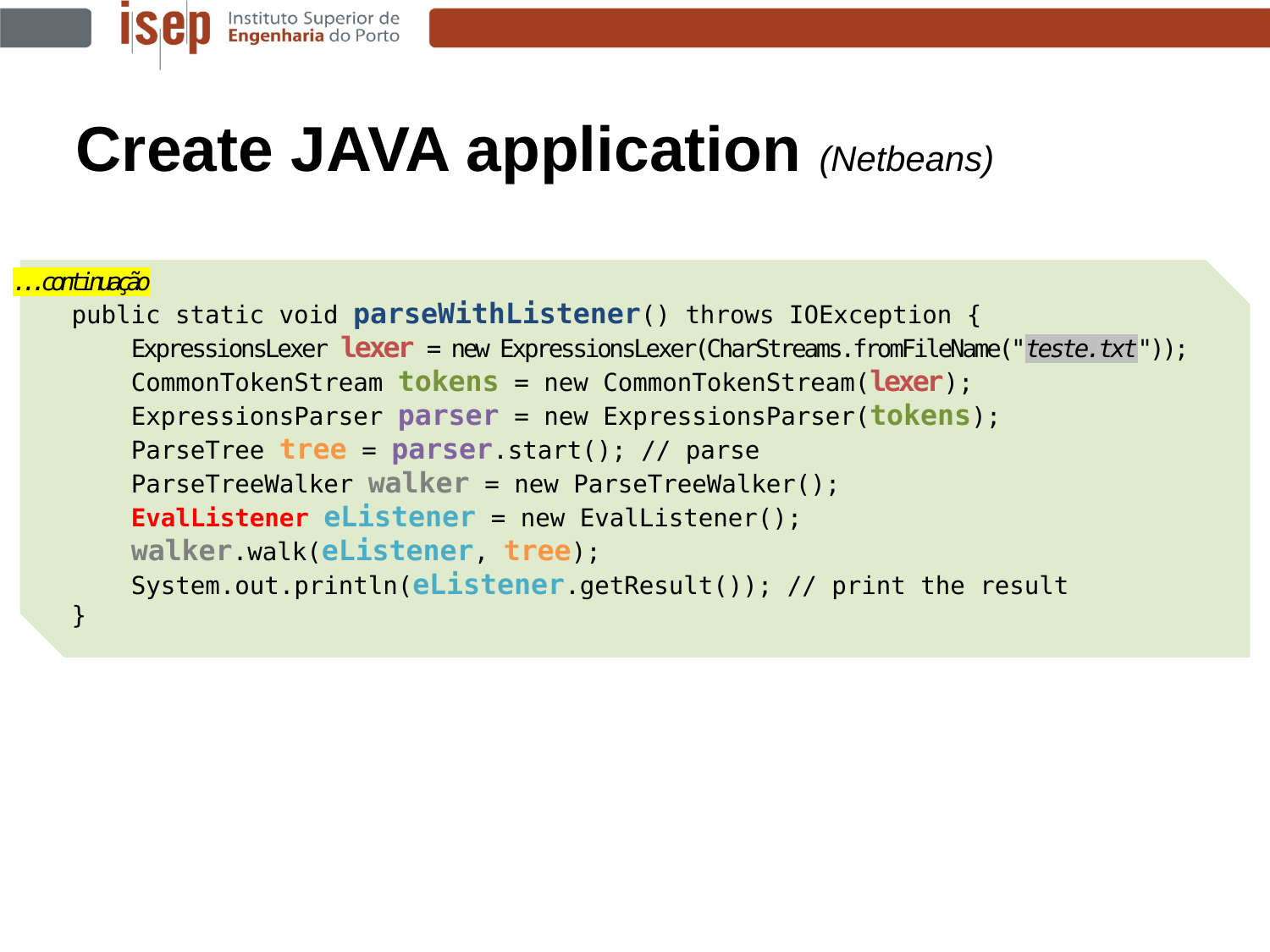

Create JAVA application (Netbeans)
...continuação
    public static void parseWithListener() throws IOException {
        ExpressionsLexer lexer = new ExpressionsLexer(CharStreams.fromFileName("teste.txt"));
        CommonTokenStream tokens = new CommonTokenStream(lexer);
        ExpressionsParser parser = new ExpressionsParser(tokens);
        ParseTree tree = parser.start(); // parse
        ParseTreeWalker walker = new ParseTreeWalker();
        EvalListener eListener = new EvalListener();
        walker.walk(eListener, tree);
        System.out.println(eListener.getResult()); // print the result
    }